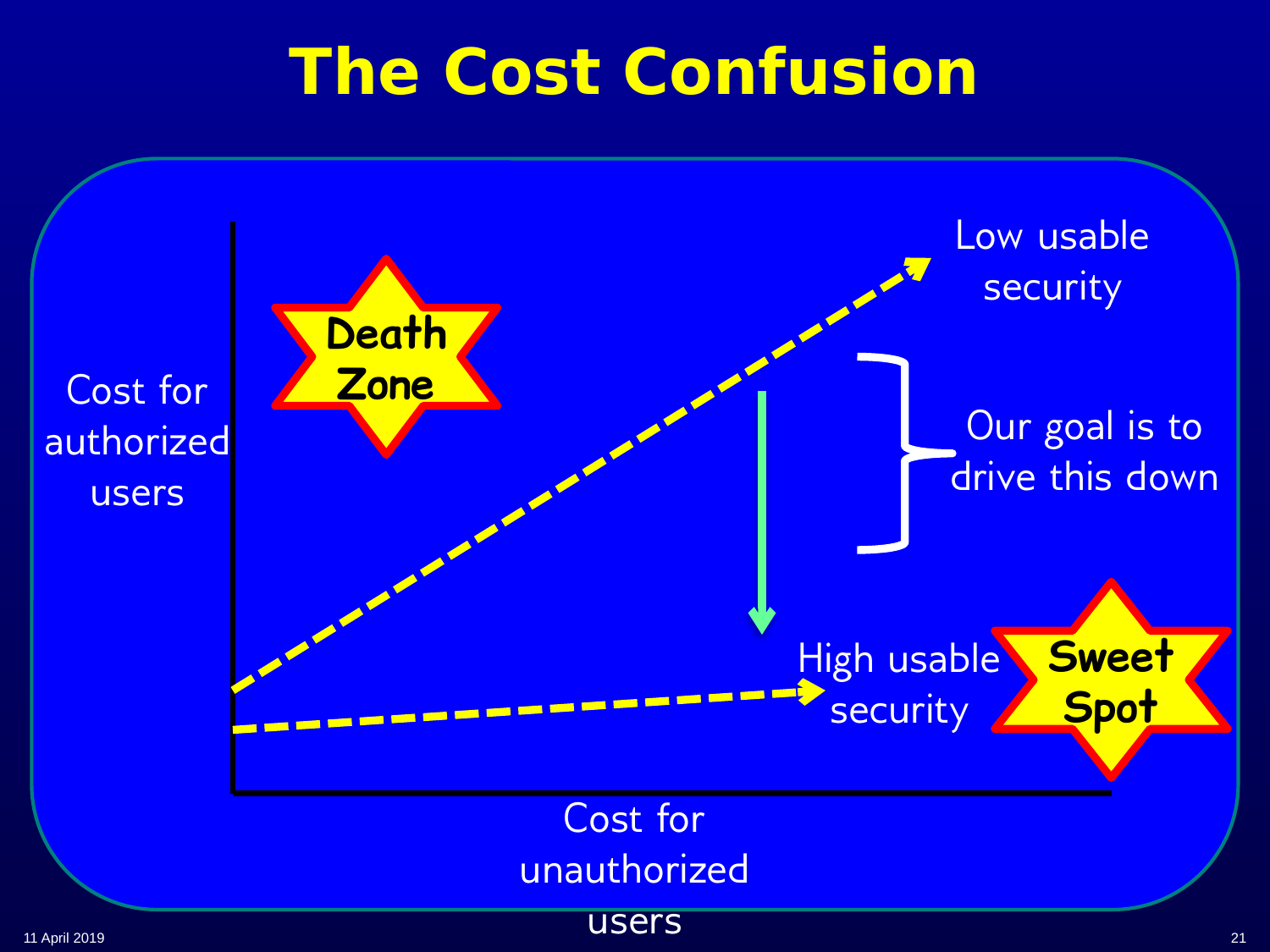

# The Cost Confusion

Low usable security
Death Zone
Cost for authorized users

Our goal is to drive this down
Sweet Spot
High usable security
Cost for unauthorized users
11 April 2019
21